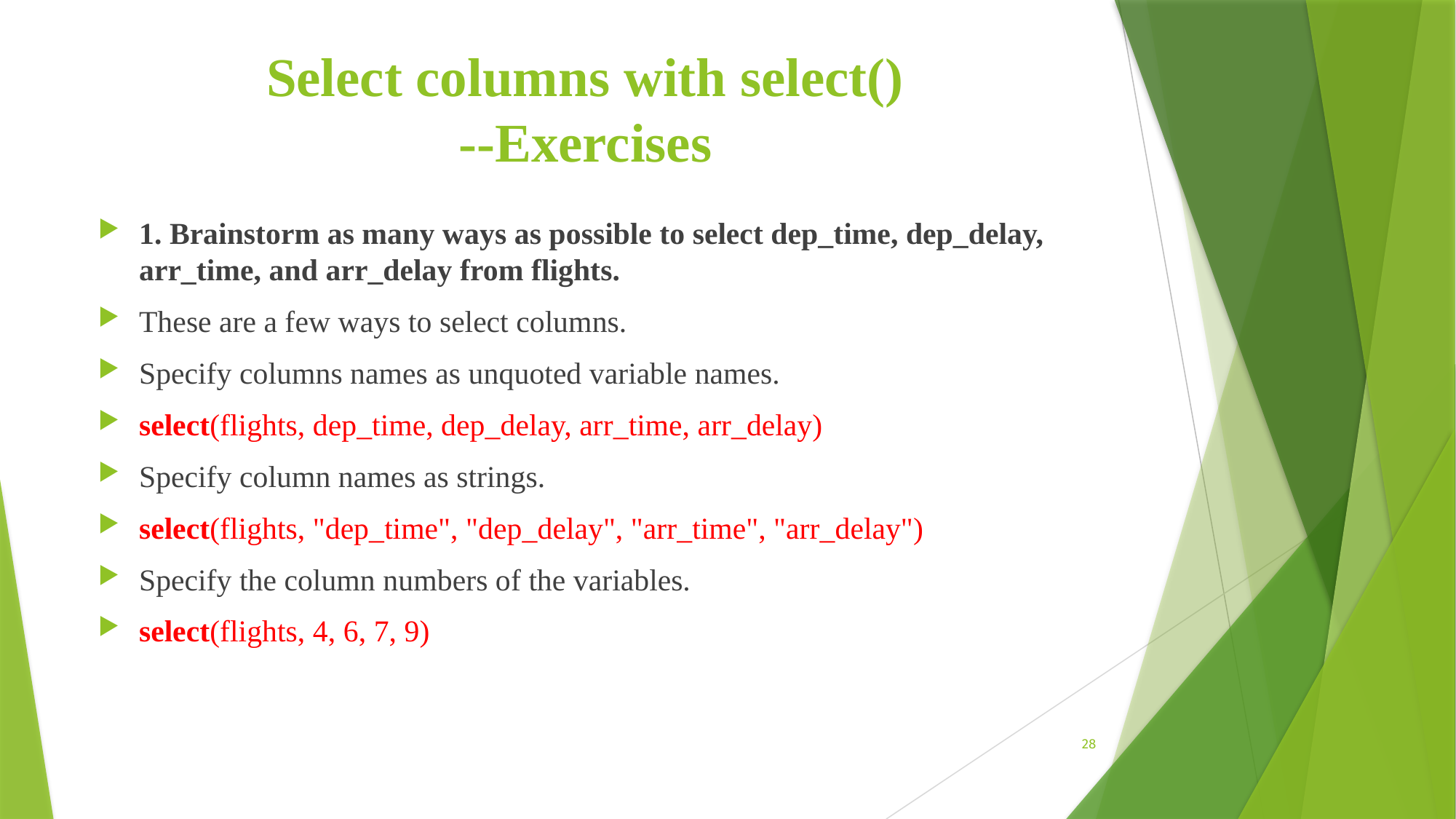

# Select columns with select() --Exercises
1. Brainstorm as many ways as possible to select dep_time, dep_delay, arr_time, and arr_delay from flights.
These are a few ways to select columns.
Specify columns names as unquoted variable names.
select(flights, dep_time, dep_delay, arr_time, arr_delay)
Specify column names as strings.
select(flights, "dep_time", "dep_delay", "arr_time", "arr_delay")
Specify the column numbers of the variables.
select(flights, 4, 6, 7, 9)

28